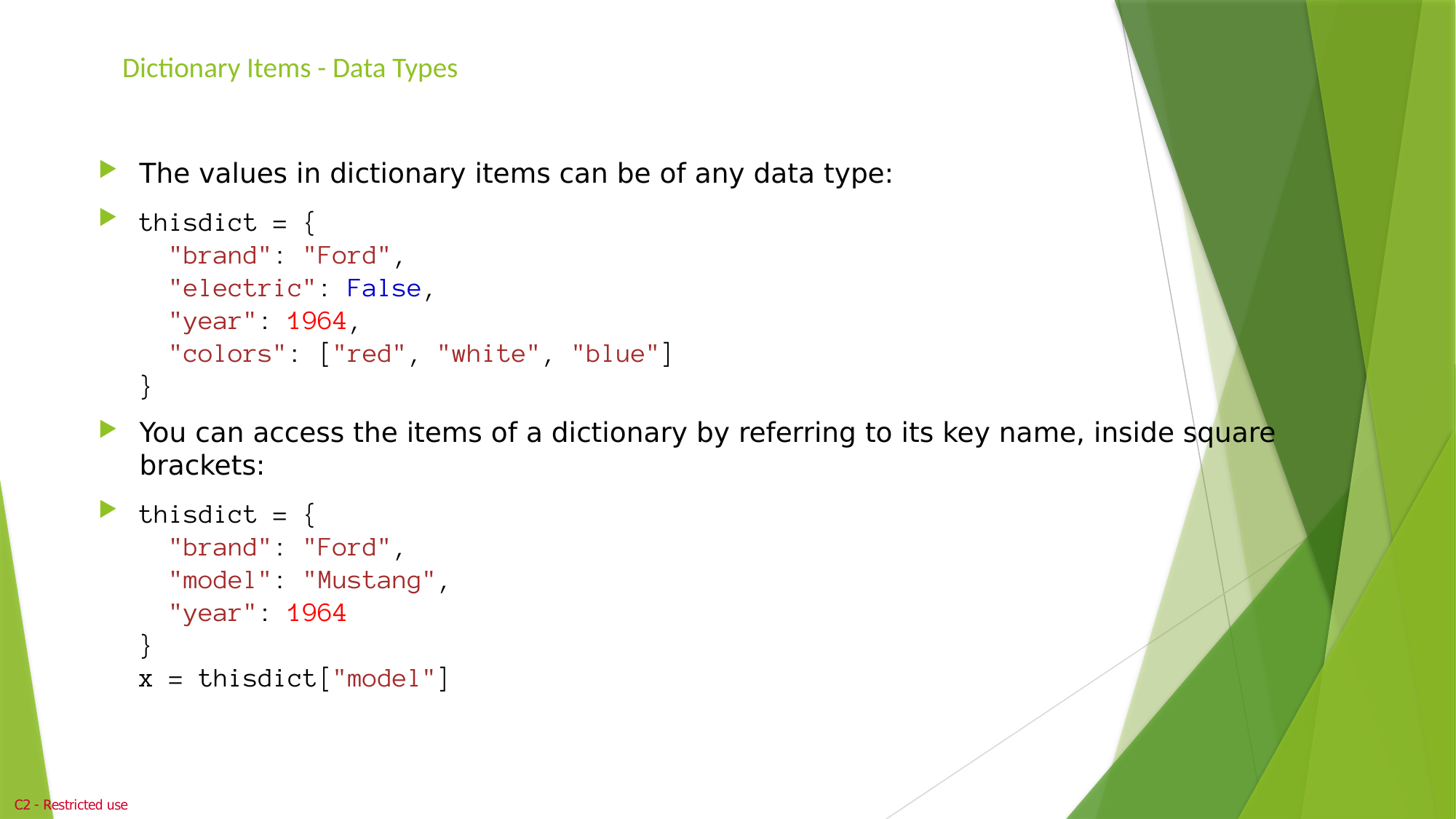

# Dictionary Items - Data Types
The values in dictionary items can be of any data type:
thisdict = {
  "brand": "Ford",
  "electric": False,
  "year": 1964,
  "colors": ["red", "white", "blue"]
}
You can access the items of a dictionary by referring to its key name, inside square brackets:
thisdict = {
  "brand": "Ford",
  "model": "Mustang",
  "year": 1964
}
x = thisdict["model"]